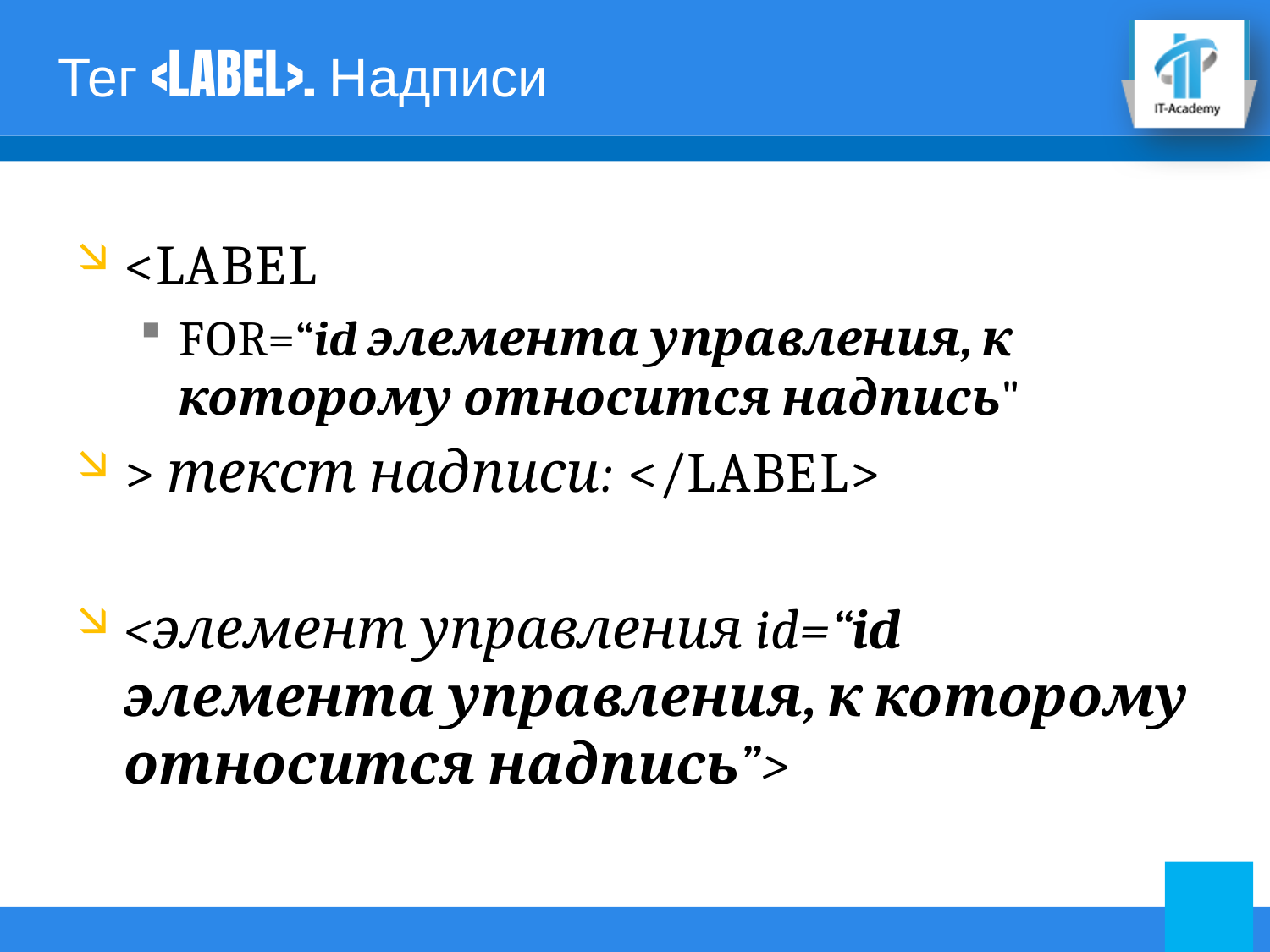

# Тег <LABEL>. Надписи
<LABEL
FOR=“id элемента управления, к которому относится надпись"
> текст надписи: </LABEL>

<элемент управления id=“id элемента управления, к которому относится надпись”>